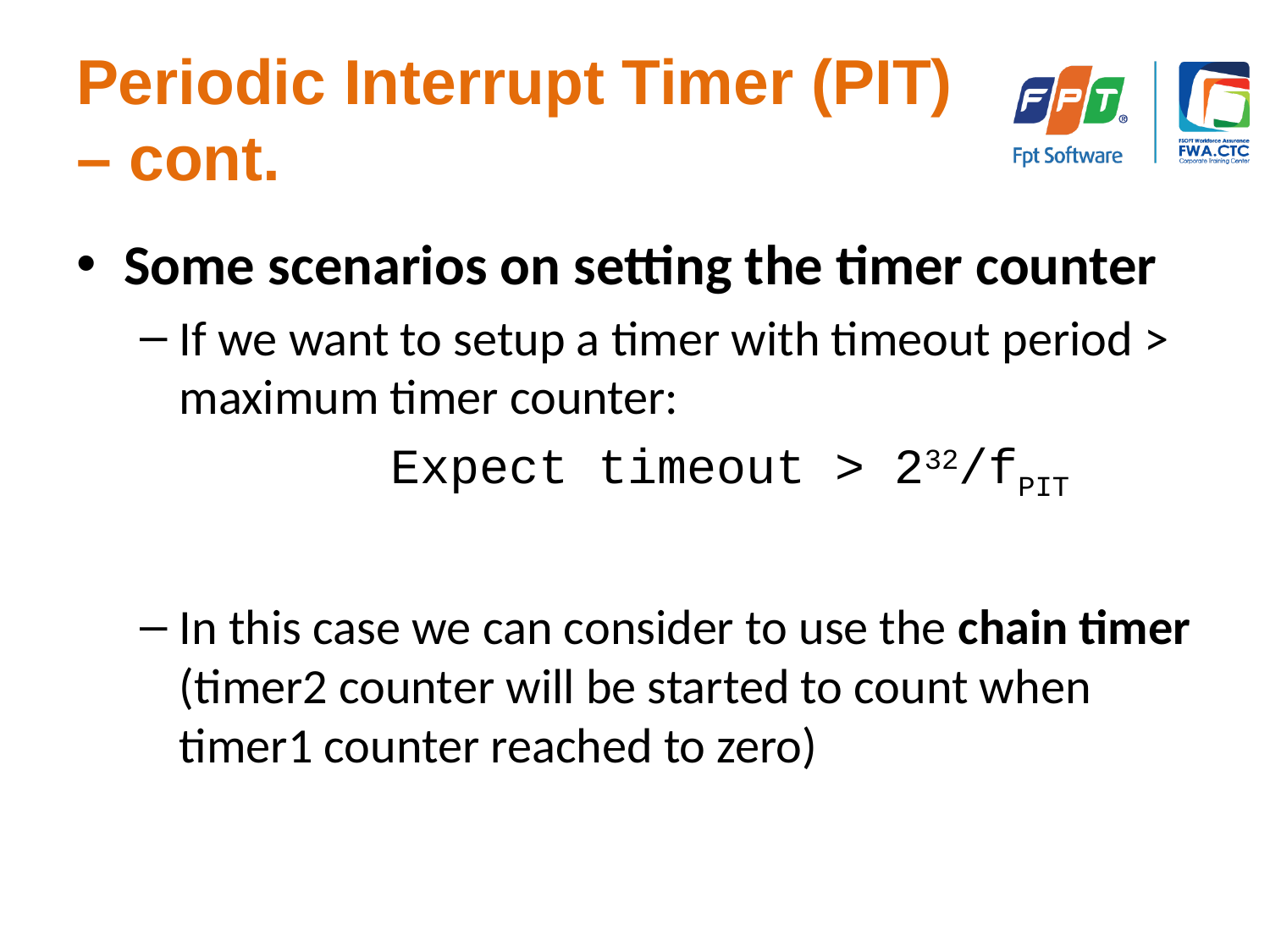

# Periodic Interrupt Timer (PIT) – cont.
Some scenarios on setting the timer counter
If we want to setup a timer with timeout period > maximum timer counter:
	Expect timeout > 232/fPIT

In this case we can consider to use the chain timer (timer2 counter will be started to count when timer1 counter reached to zero)